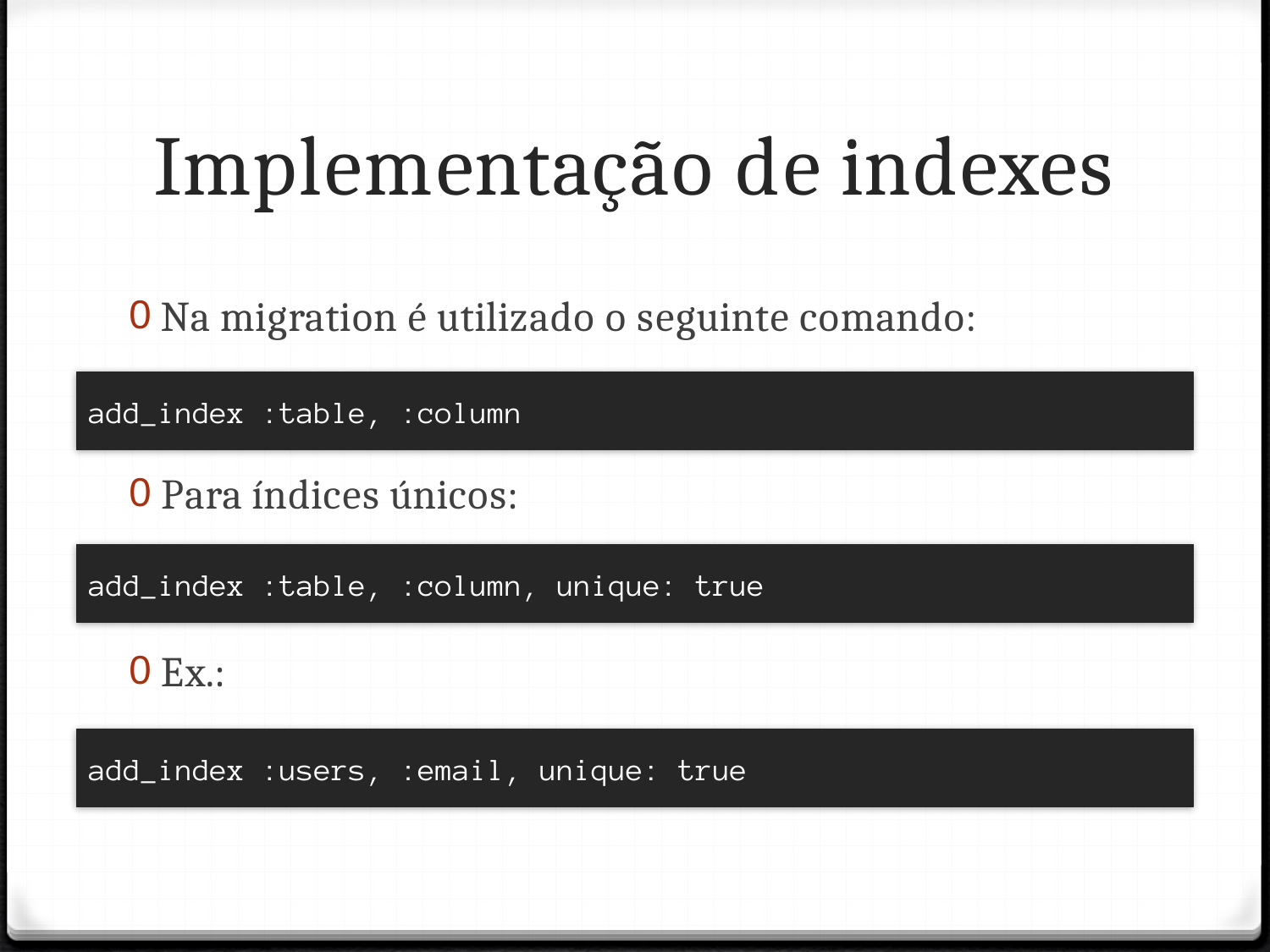

# Implementação de indexes
Na migration é utilizado o seguinte comando:

Para índices únicos:

Ex.:
add_index :table, :column
add_index :table, :column, unique: true
add_index :users, :email, unique: true